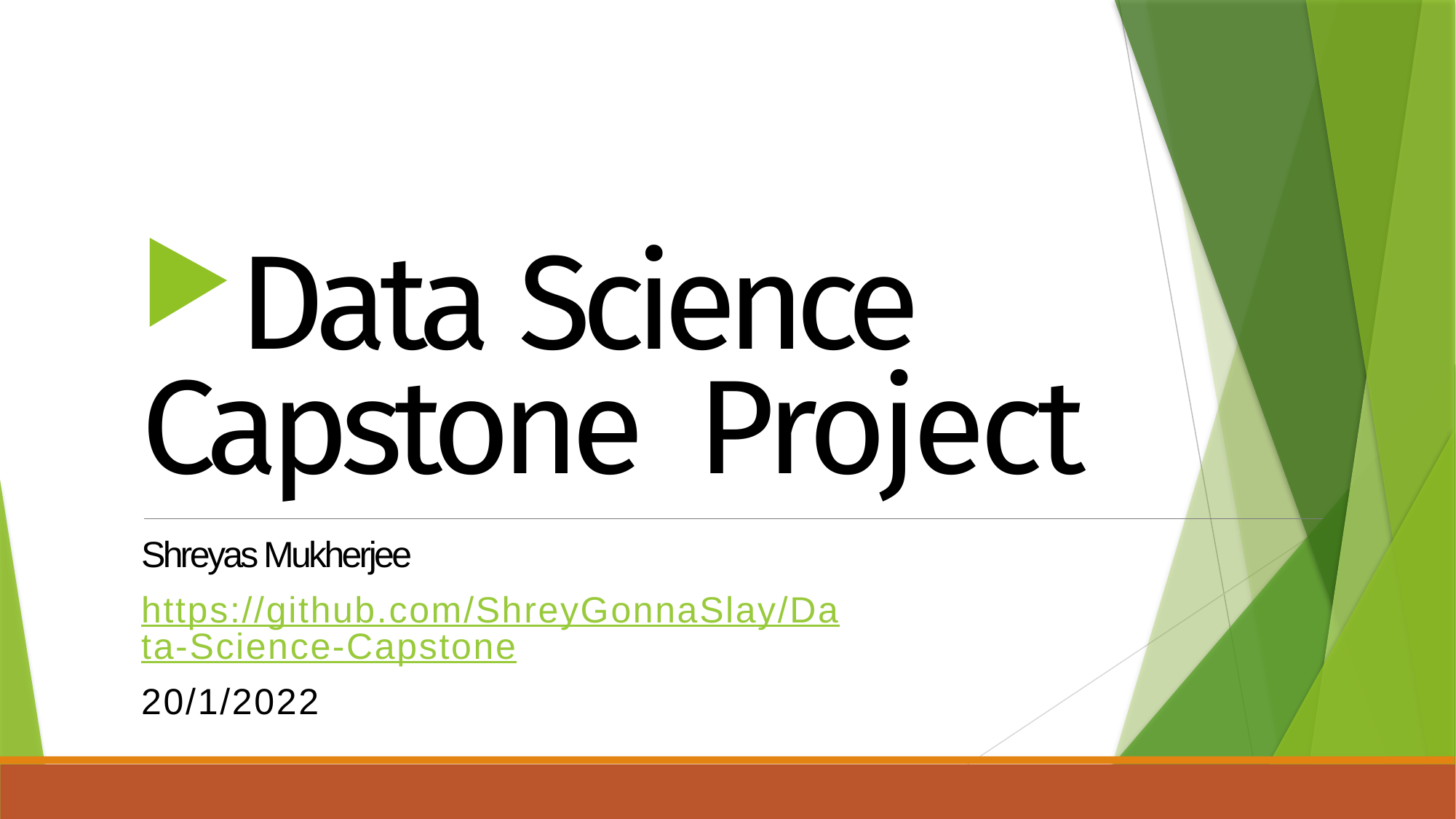

Data Science Capstone  Project
Shreyas Mukherjee
https://github.com/ShreyGonnaSlay/Data-Science-Capstone
20/1/2022